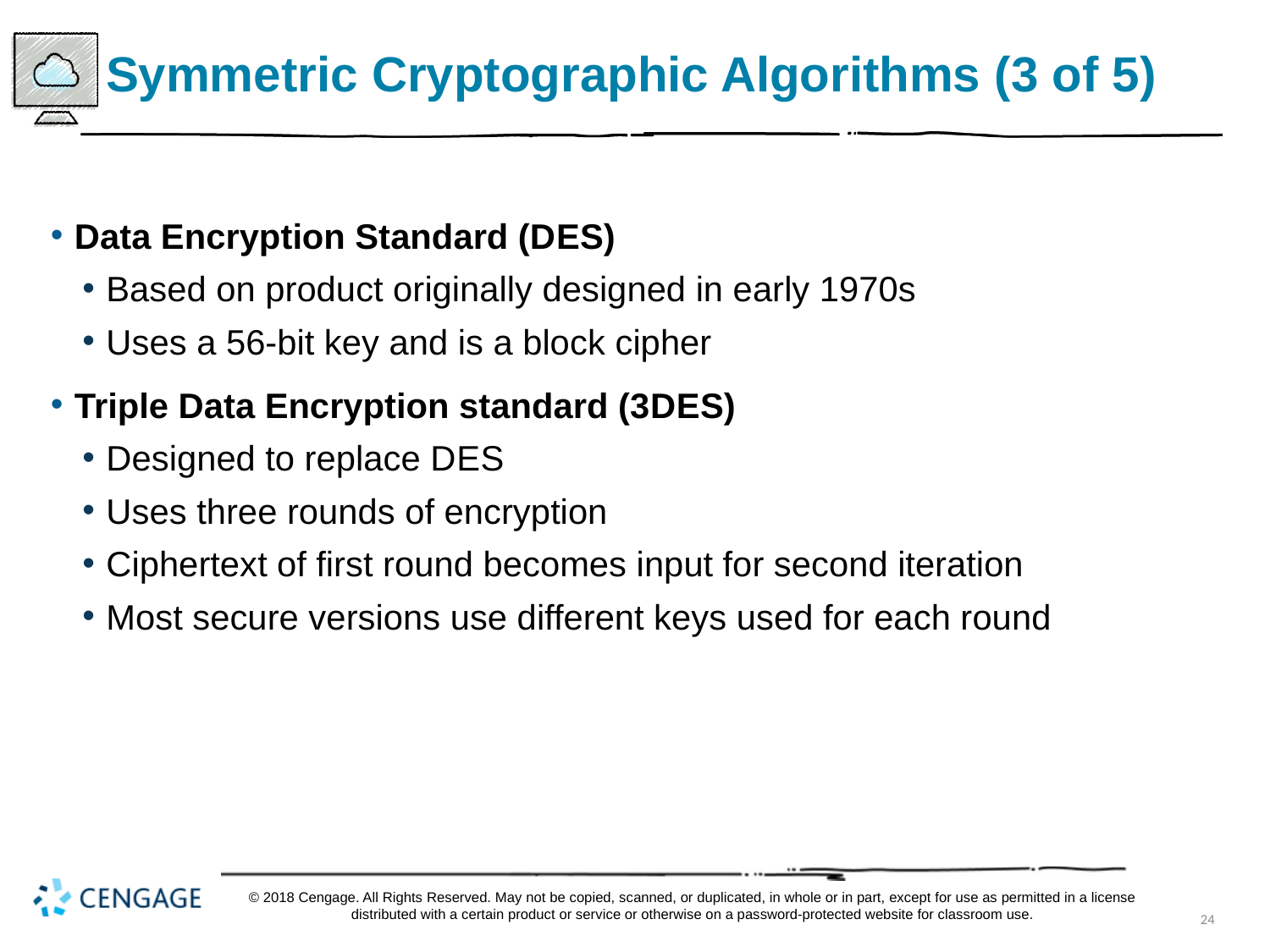

# Symmetric Cryptographic Algorithms (3 of 5)
Data Encryption Standard (D E S)
Based on product originally designed in early 1970s
Uses a 56-bit key and is a block cipher
Triple Data Encryption standard (3 D E S)
Designed to replace D E S
Uses three rounds of encryption
Ciphertext of first round becomes input for second iteration
Most secure versions use different keys used for each round
© 2018 Cengage. All Rights Reserved. May not be copied, scanned, or duplicated, in whole or in part, except for use as permitted in a license distributed with a certain product or service or otherwise on a password-protected website for classroom use.